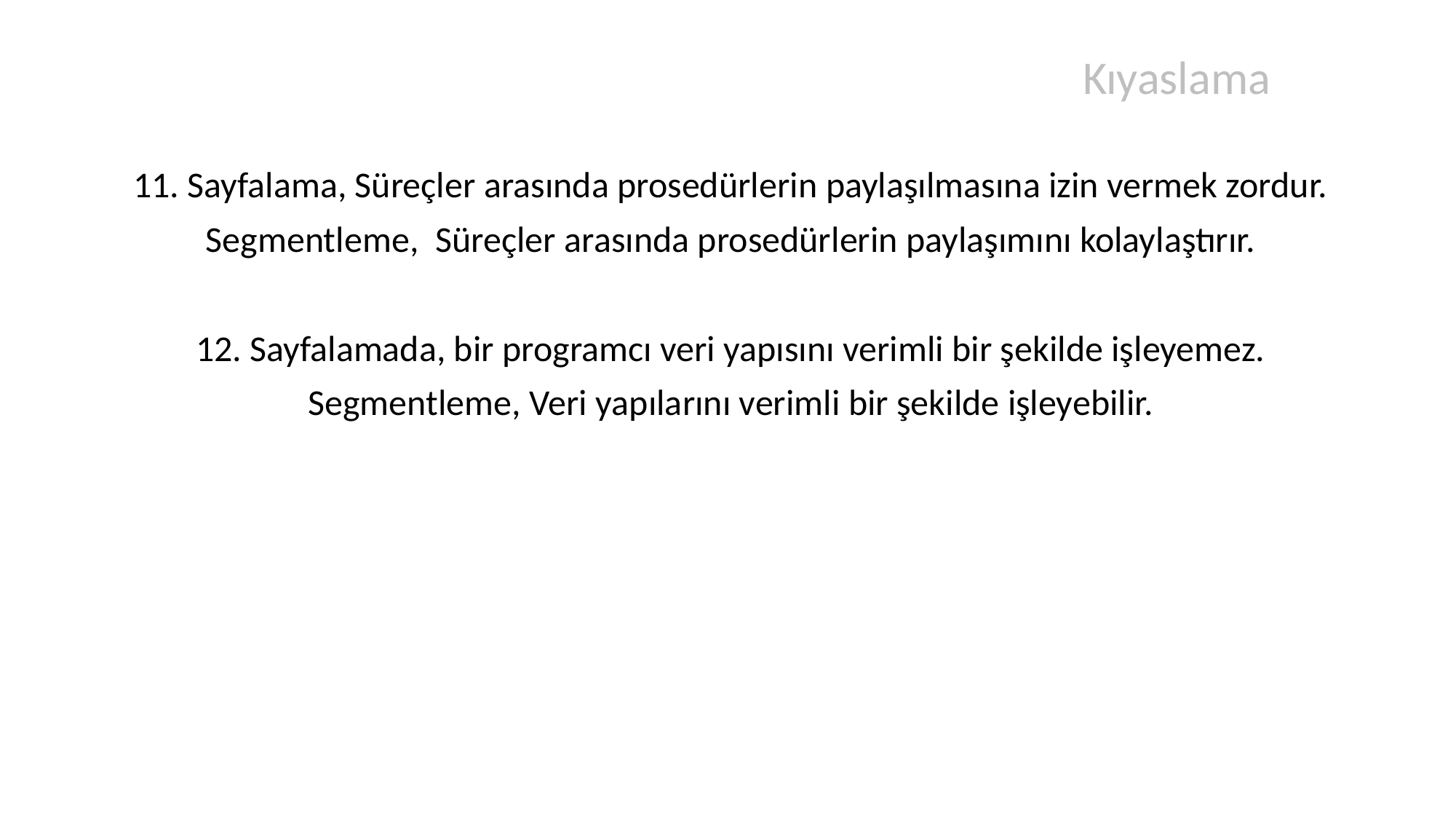

# Kıyaslama

11. Sayfalama, Süreçler arasında prosedürlerin paylaşılmasına izin vermek zordur.
Segmentleme,  Süreçler arasında prosedürlerin paylaşımını kolaylaştırır.

12. Sayfalamada, bir programcı veri yapısını verimli bir şekilde işleyemez.
Segmentleme, Veri yapılarını verimli bir şekilde işleyebilir.